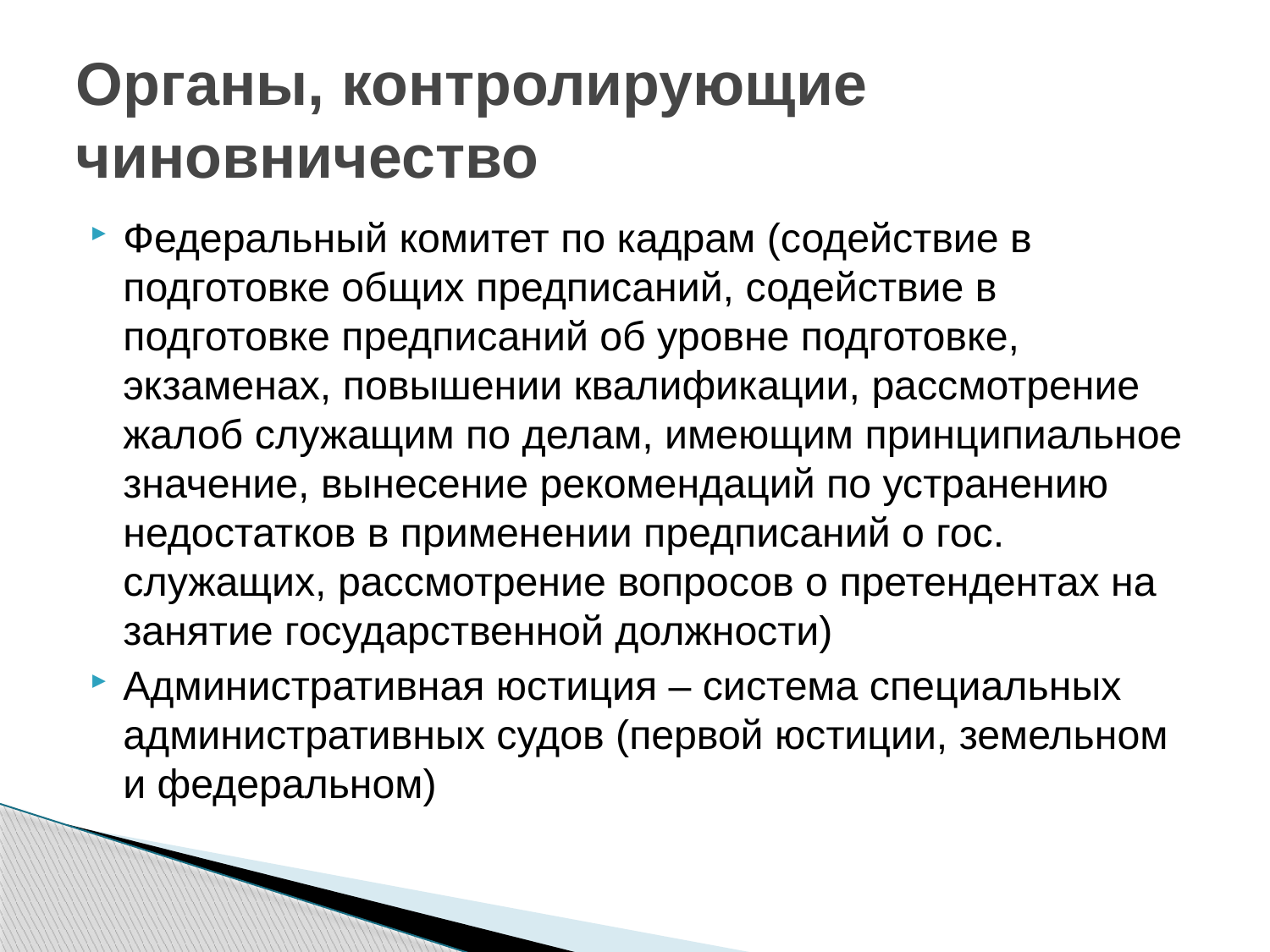

# Органы, контролирующие чиновничество
Федеральный комитет по кадрам (содействие в подготовке общих предписаний, содействие в подготовке предписаний об уровне подготовке, экзаменах, повышении квалификации, рассмотрение жалоб служащим по делам, имеющим принципиальное значение, вынесение рекомендаций по устранению недостатков в применении предписаний о гос. служащих, рассмотрение вопросов о претендентах на занятие государственной должности)
Административная юстиция – система специальных административных судов (первой юстиции, земельном и федеральном)